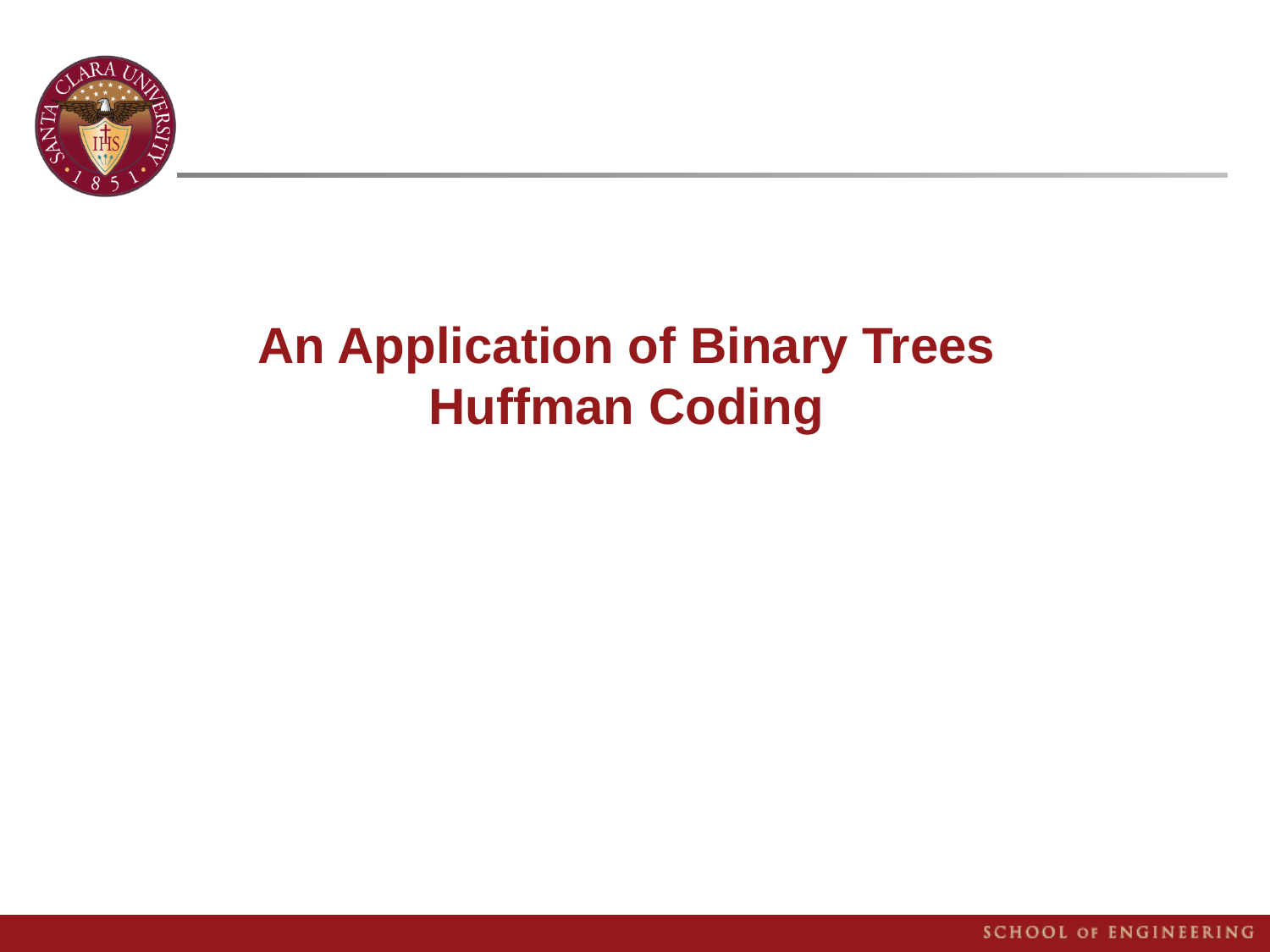

# An Application of Binary Trees Huffman Coding